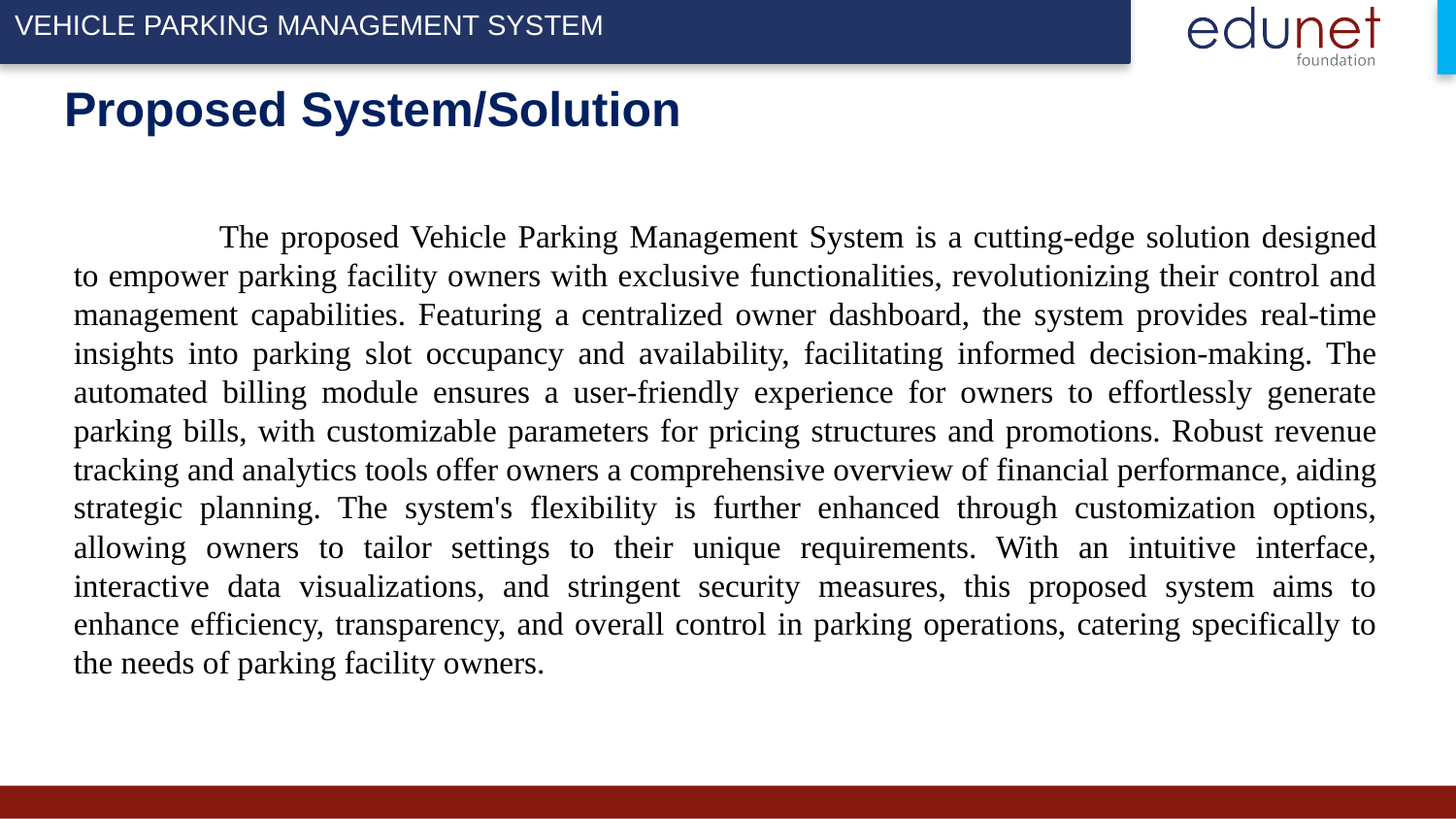

VEHICLE PARKING MANAGEMENT SYSTEM
# Proposed System/Solution
	The proposed Vehicle Parking Management System is a cutting-edge solution designed to empower parking facility owners with exclusive functionalities, revolutionizing their control and management capabilities. Featuring a centralized owner dashboard, the system provides real-time insights into parking slot occupancy and availability, facilitating informed decision-making. The automated billing module ensures a user-friendly experience for owners to effortlessly generate parking bills, with customizable parameters for pricing structures and promotions. Robust revenue tracking and analytics tools offer owners a comprehensive overview of financial performance, aiding strategic planning. The system's flexibility is further enhanced through customization options, allowing owners to tailor settings to their unique requirements. With an intuitive interface, interactive data visualizations, and stringent security measures, this proposed system aims to enhance efficiency, transparency, and overall control in parking operations, catering specifically to the needs of parking facility owners.